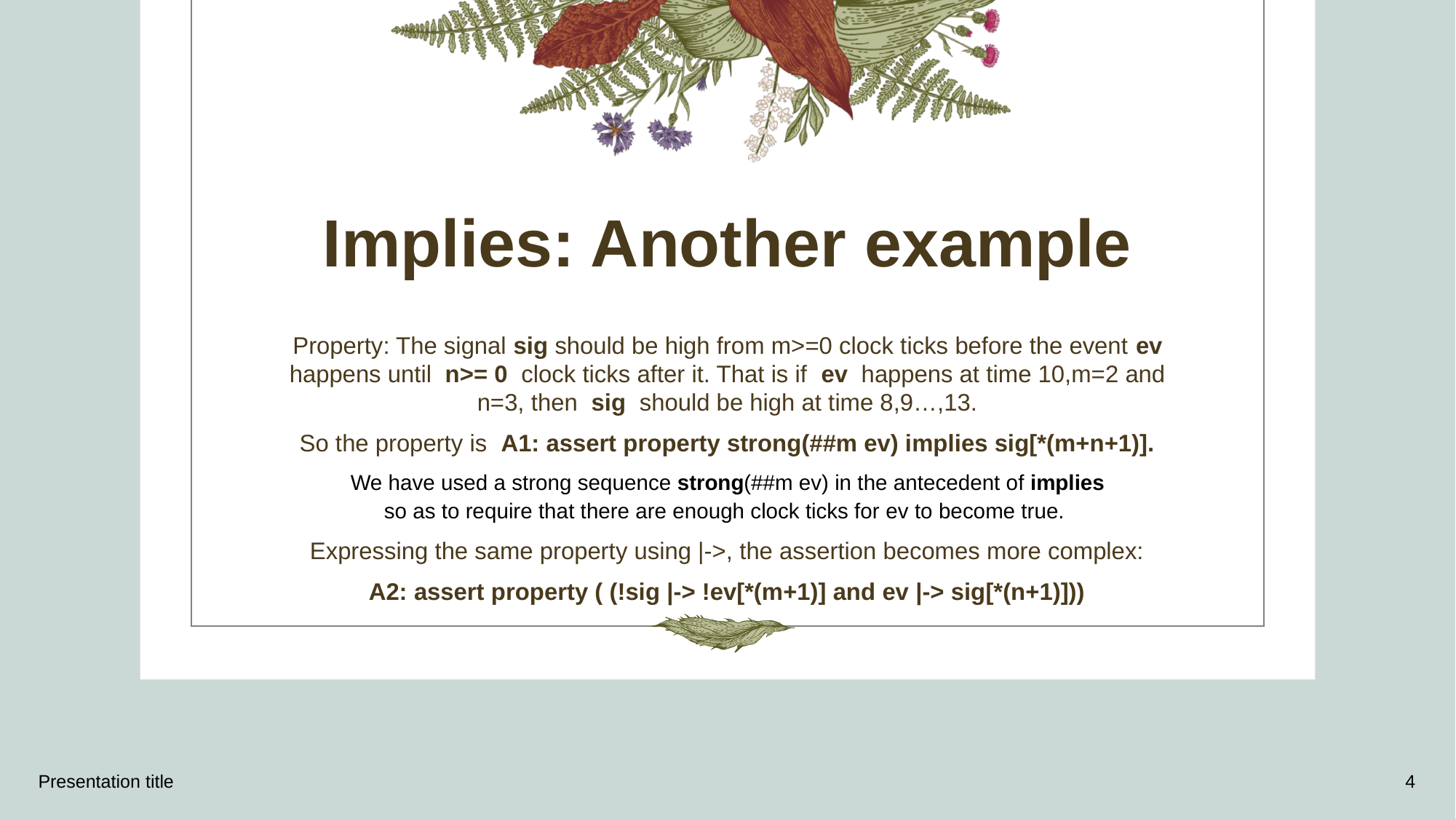

# Implies: Another example
Property: The signal sig should be high from m>=0 clock ticks before the event ev happens until  n>= 0  clock ticks after it. That is if  ev  happens at time 10,m=2 and n=3, then  sig  should be high at time 8,9…,13.
So the property is  A1: assert property strong(##m ev) implies sig[*(m+n+1)].
We have used a strong sequence strong(##m ev) in the antecedent of implies
so as to require that there are enough clock ticks for ev to become true.
Expressing the same property using |->, the assertion becomes more complex:
A2: assert property ( (!sig |-> !ev[*(m+1)] and ev |-> sig[*(n+1)]))
Presentation title
4